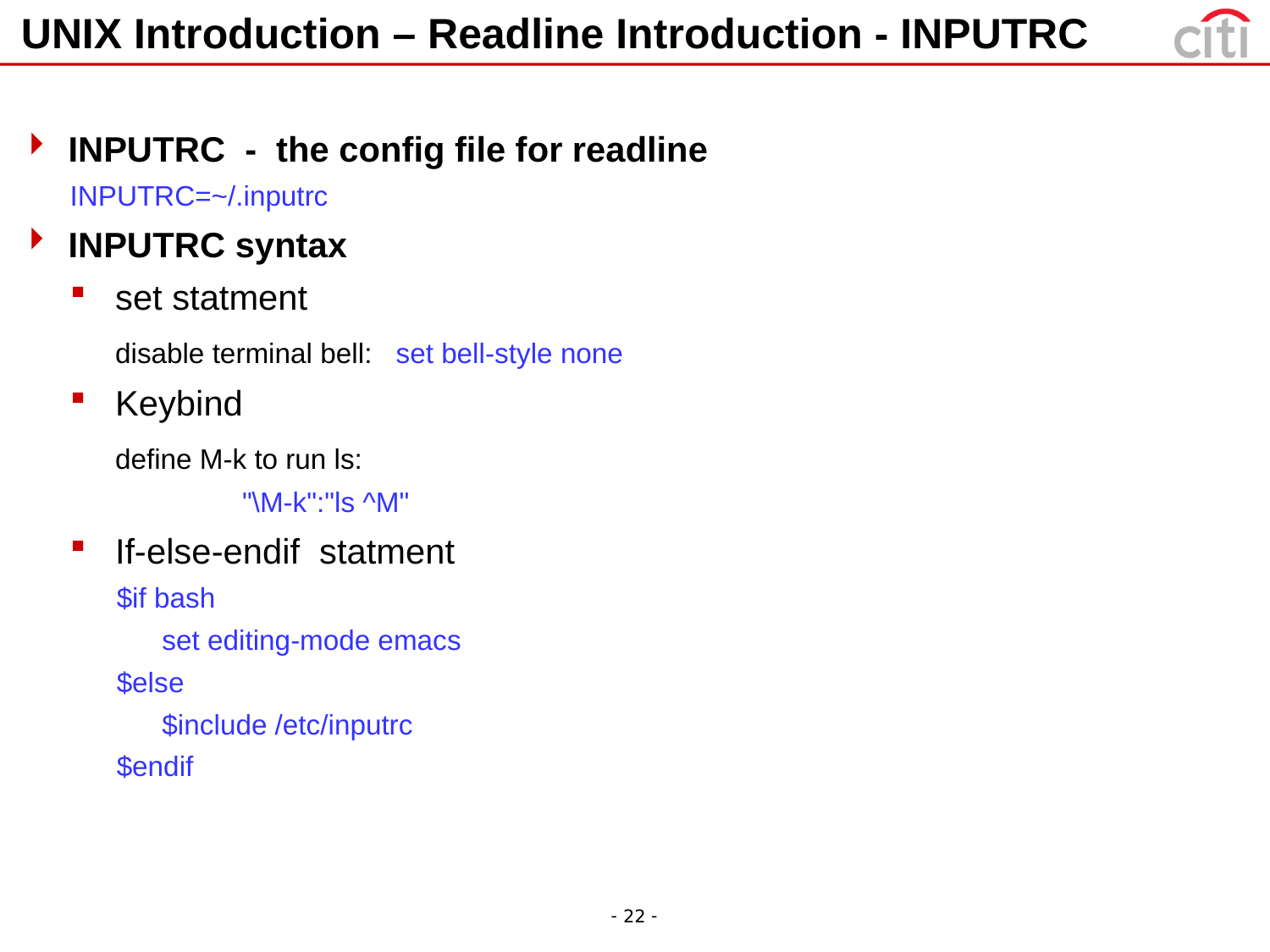

# UNIX Introduction – Readline Introduction - INPUTRC
INPUTRC  -  the config file for readline
INPUTRC=~/.inputrc
INPUTRC syntax
set statment
	disable terminal bell:   set bell-style none
Keybind
	define M-k to run ls:
		"\M-k":"ls ^M"
If-else-endif  statment
$if bash
	set editing-mode emacs
$else
	$include /etc/inputrc
$endif
- 22 -